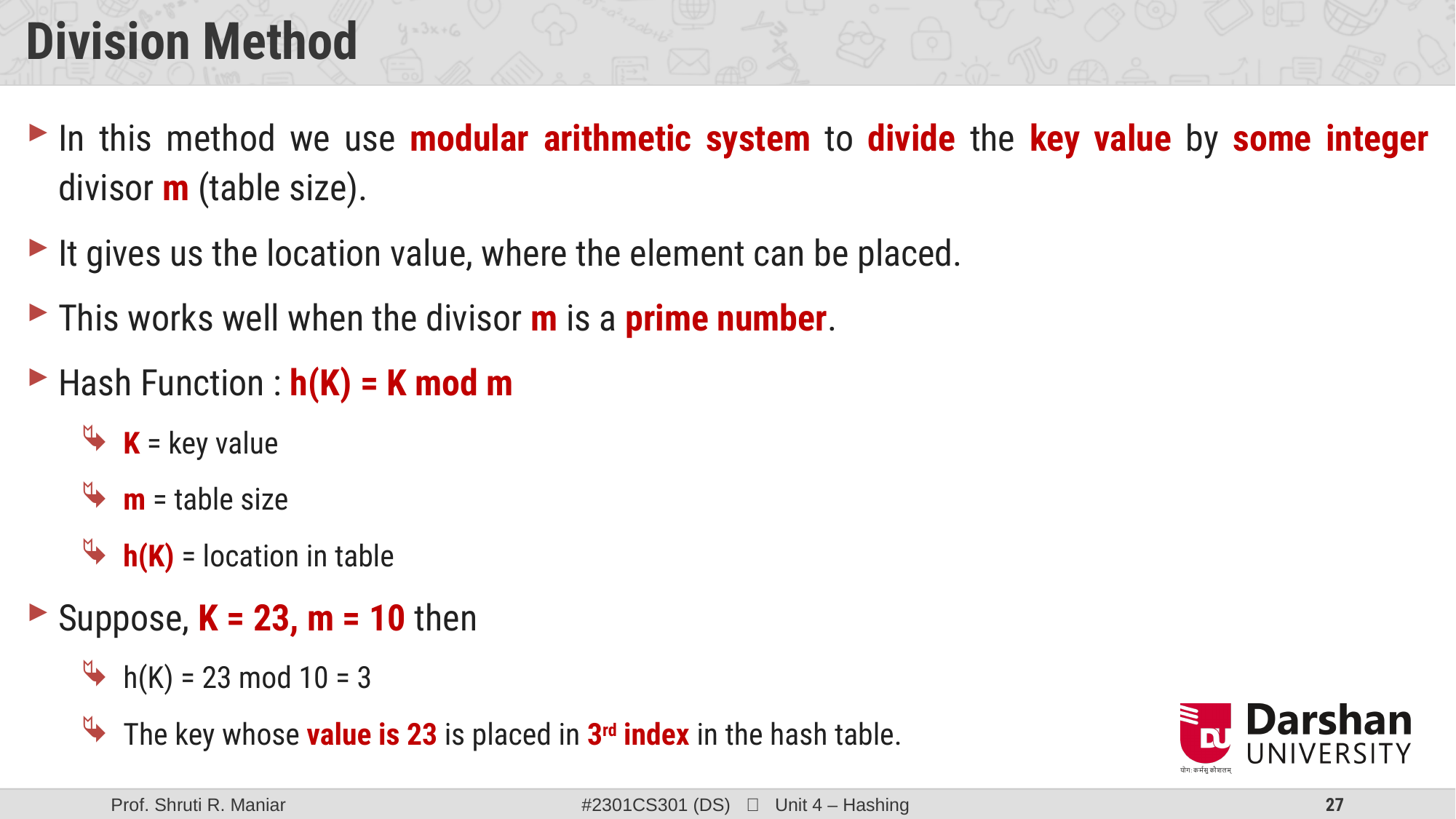

# Division Method
In this method we use modular arithmetic system to divide the key value by some integer divisor m (table size).
It gives us the location value, where the element can be placed.
This works well when the divisor m is a prime number.
Hash Function : h(K) = K mod m
K = key value
m = table size
h(K) = location in table
Suppose, K = 23, m = 10 then
h(K) = 23 mod 10 = 3
The key whose value is 23 is placed in 3rd index in the hash table.